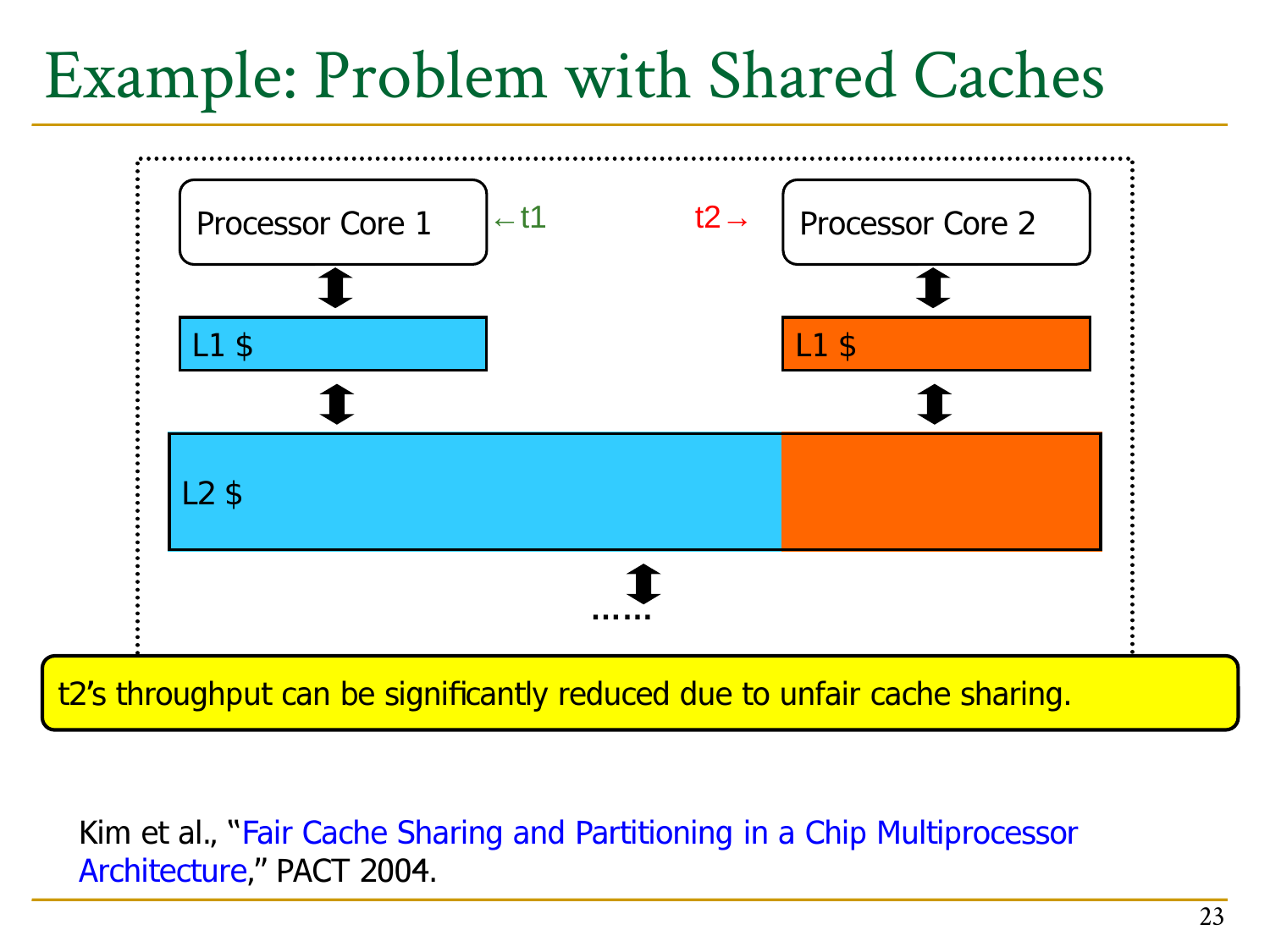

# Example: Problem with Shared Caches

Processor Core 1
Processor Core 2
←t1
t2→

L1 $
L1 $

L2 $

……
t2’s throughput can be significantly reduced due to unfair cache sharing.
Kim et al., “Fair Cache Sharing and Partitioning in a Chip Multiprocessor Architecture,” PACT 2004.
23